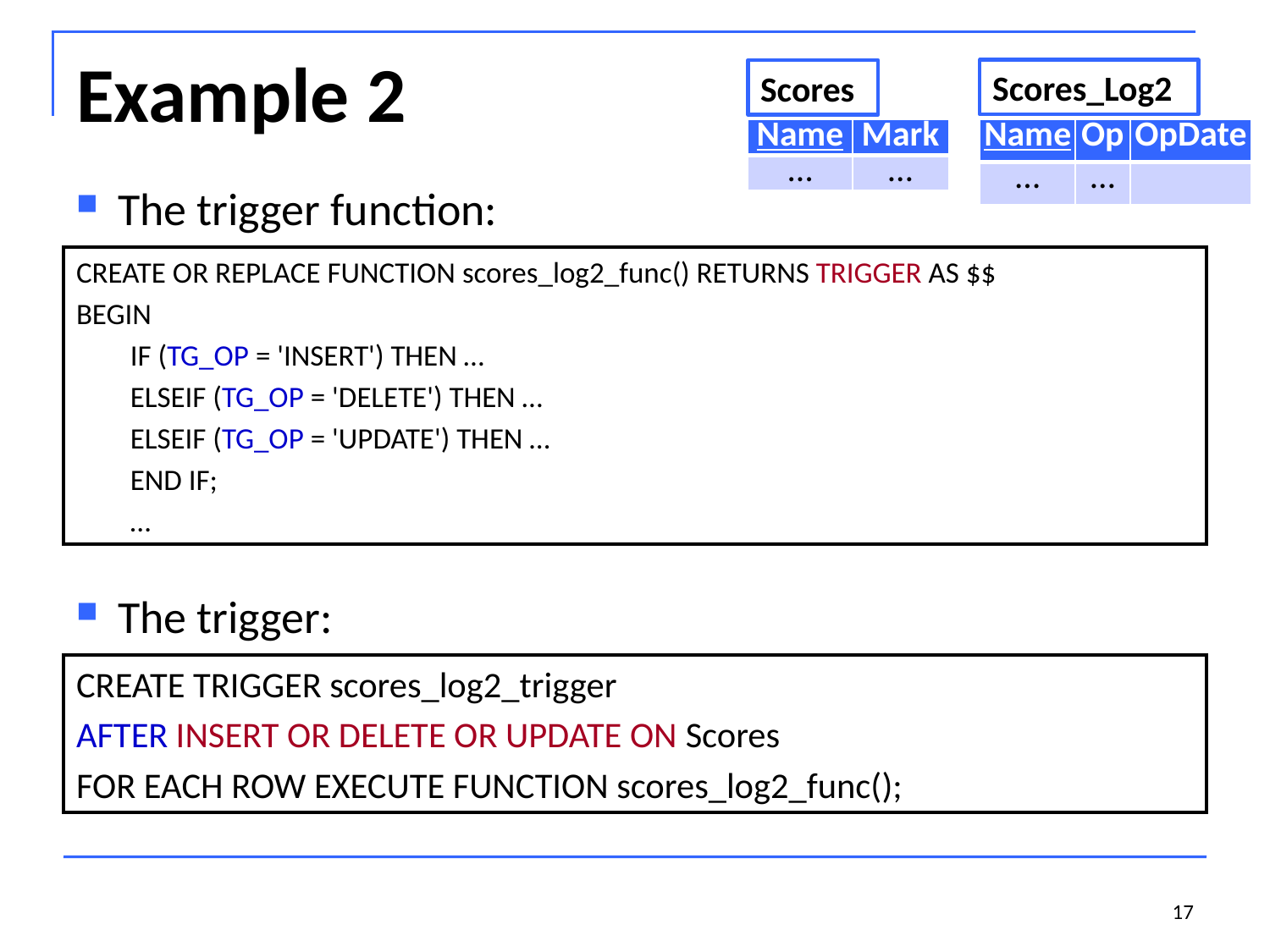

# Example 2
Scores_Log2
Scores
| Name | Mark |
| --- | --- |
| … | … |
| Name | Op | OpDate |
| --- | --- | --- |
| … | … |  |
The trigger function:
CREATE OR REPLACE FUNCTION scores_log2_func() RETURNS TRIGGER AS $$
BEGIN
        IF (TG_OP = 'INSERT') THEN …
        ELSEIF (TG_OP = 'DELETE') THEN …
        ELSEIF (TG_OP = 'UPDATE') THEN …
        END IF;
        …
The trigger:
CREATE TRIGGER scores_log2_trigger
AFTER INSERT OR DELETE OR UPDATE ON Scores
FOR EACH ROW EXECUTE FUNCTION scores_log2_func();
17